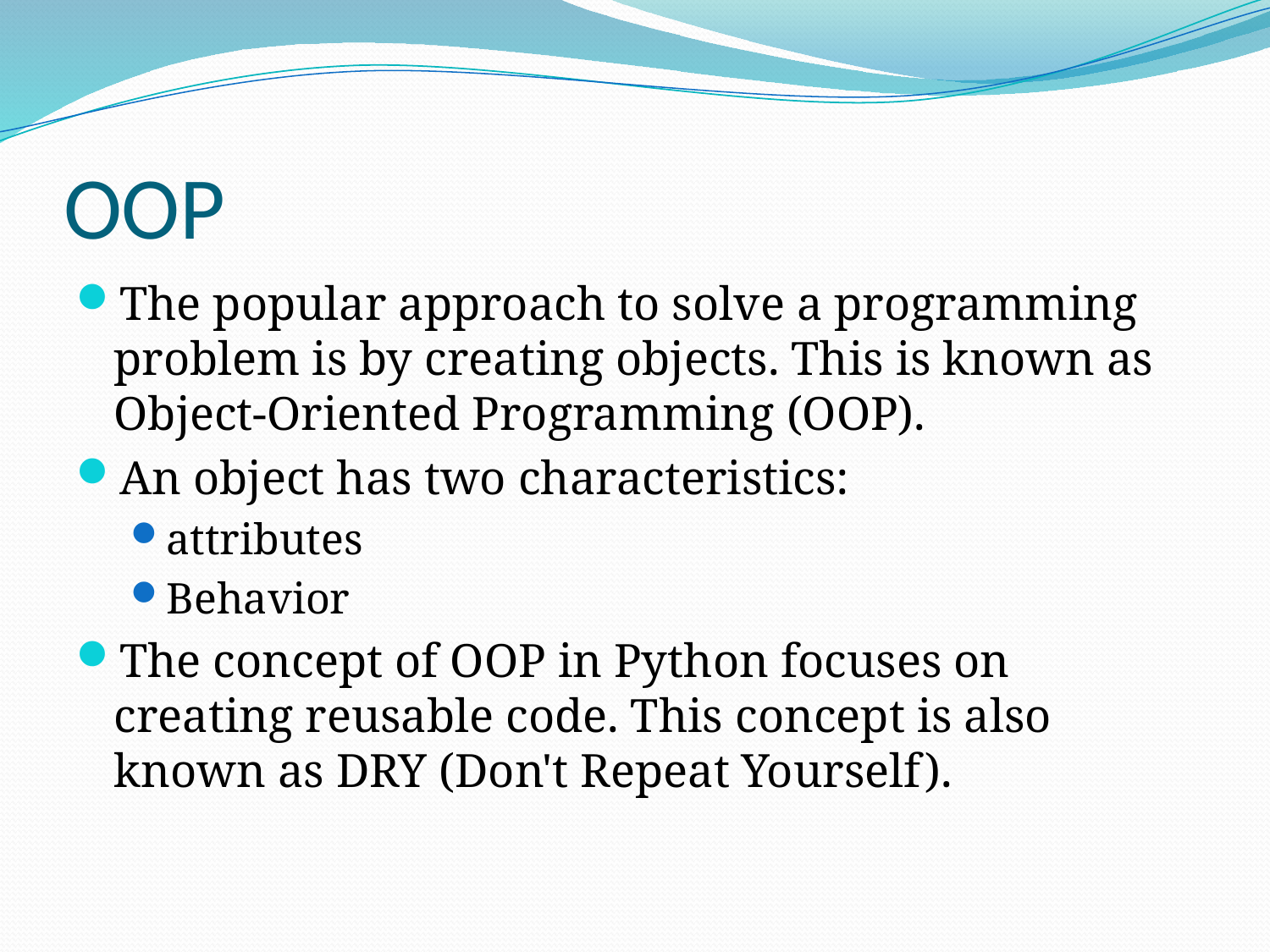

# OOP
The popular approach to solve a programming problem is by creating objects. This is known as Object-Oriented Programming (OOP).
An object has two characteristics:
attributes
Behavior
The concept of OOP in Python focuses on creating reusable code. This concept is also known as DRY (Don't Repeat Yourself).